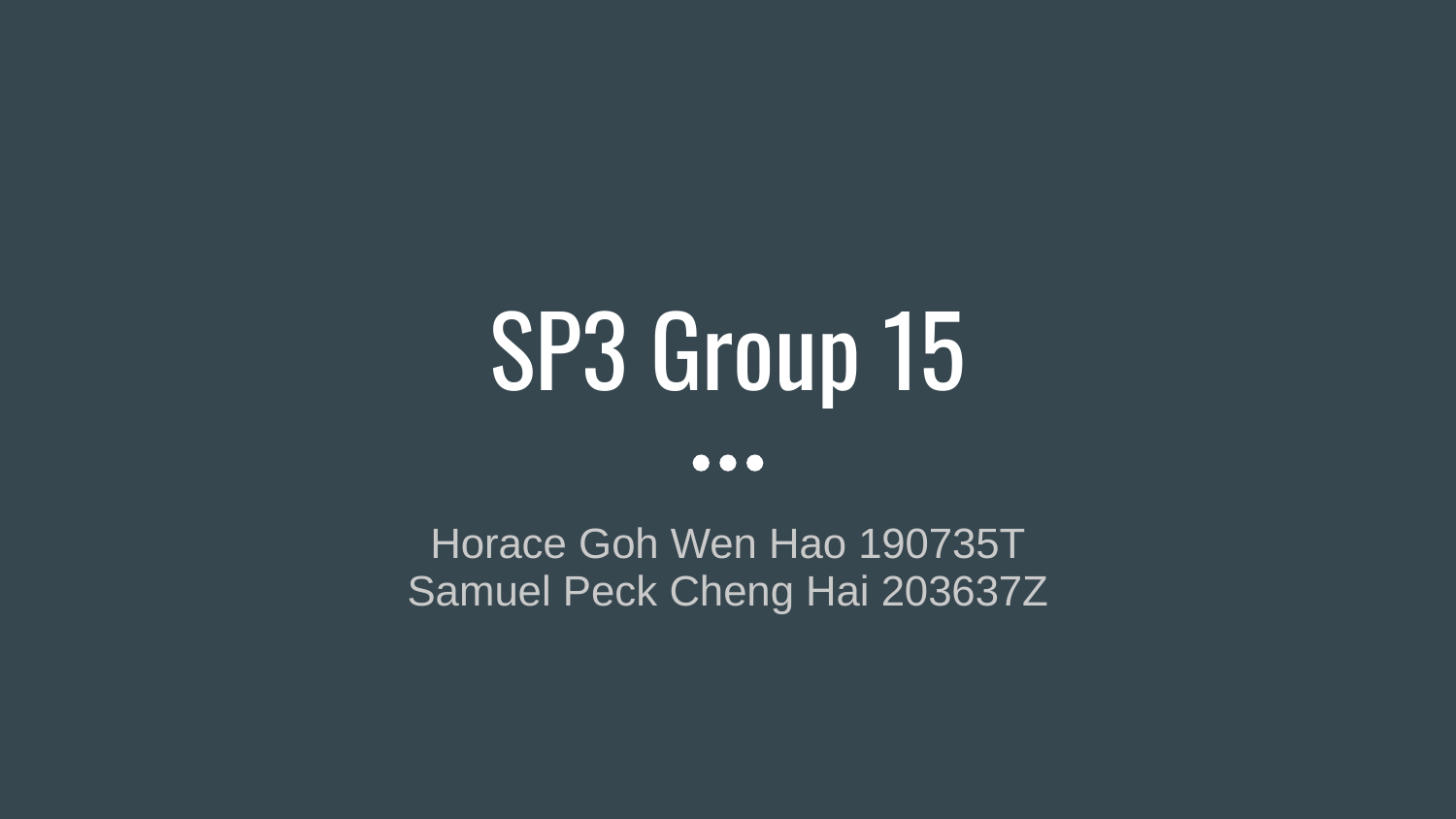

# SP3 Group 15
Horace Goh Wen Hao 190735T
Samuel Peck Cheng Hai 203637Z